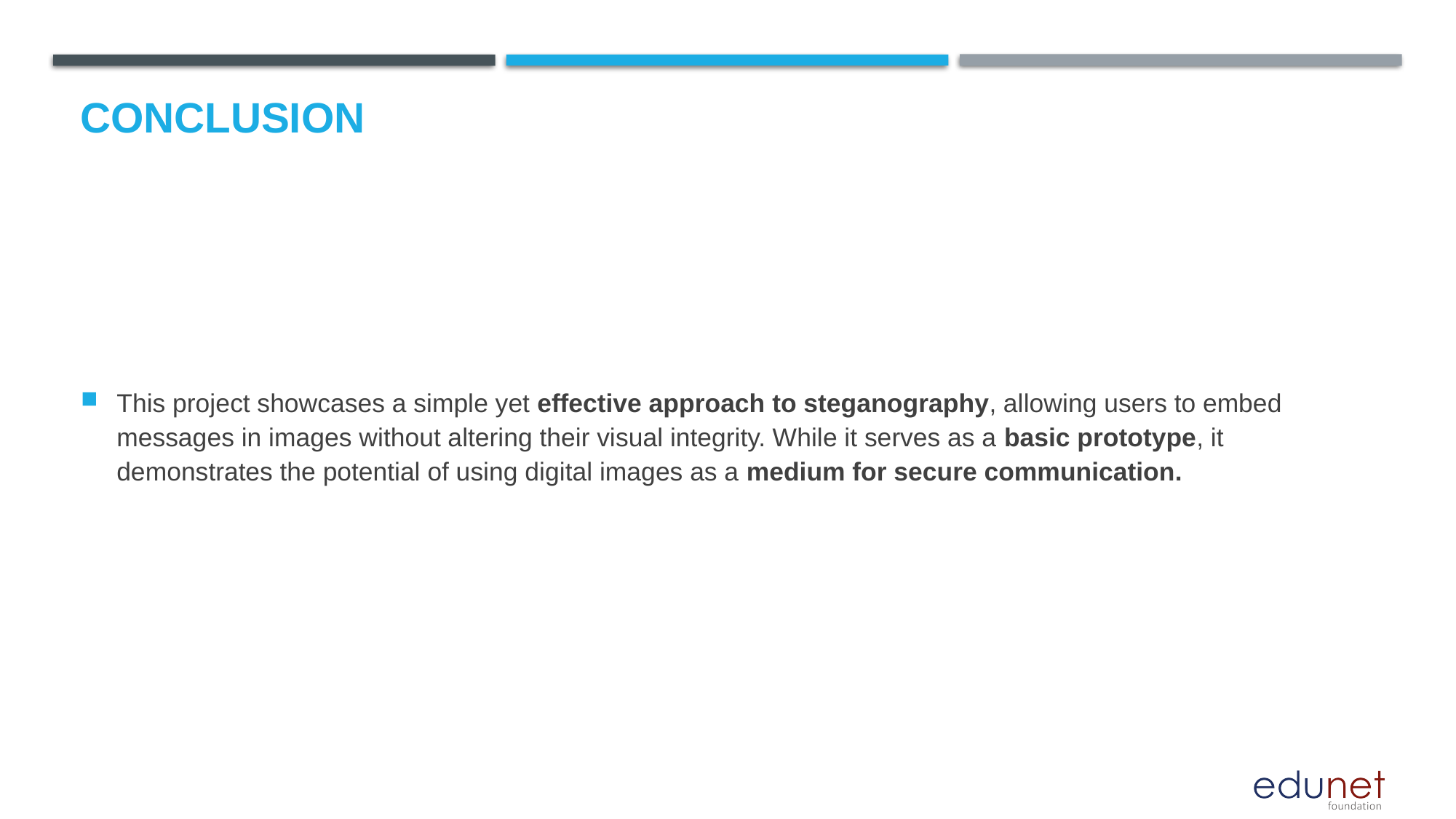

# Conclusion
This project showcases a simple yet effective approach to steganography, allowing users to embed messages in images without altering their visual integrity. While it serves as a basic prototype, it demonstrates the potential of using digital images as a medium for secure communication.